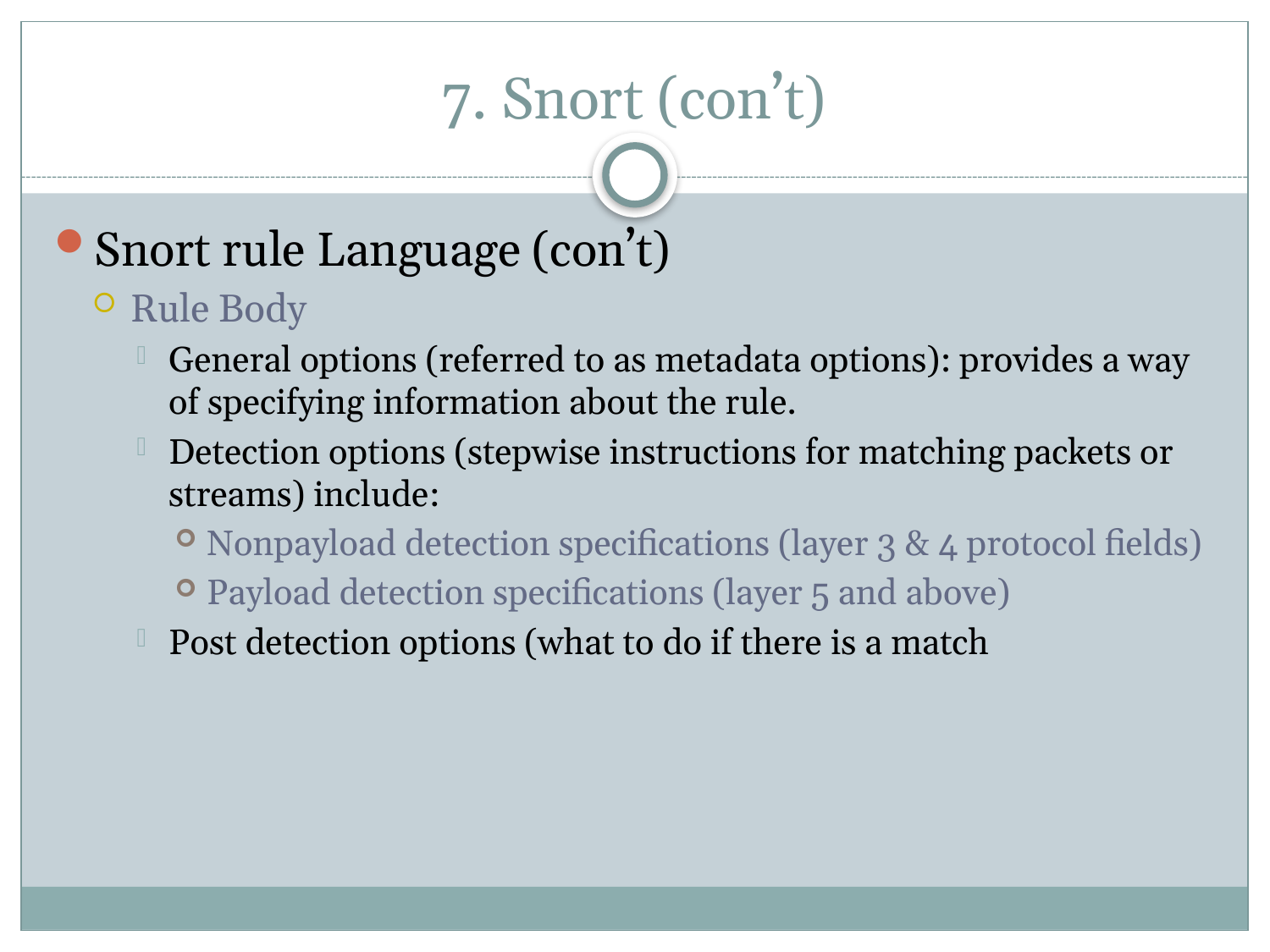

# 7. Snort (con’t)
Snort rule Language (con’t)
Rule Body
General options (referred to as metadata options): provides a way of specifying information about the rule.
Detection options (stepwise instructions for matching packets or streams) include:
Nonpayload detection specifications (layer 3 & 4 protocol fields)
Payload detection specifications (layer 5 and above)
Post detection options (what to do if there is a match